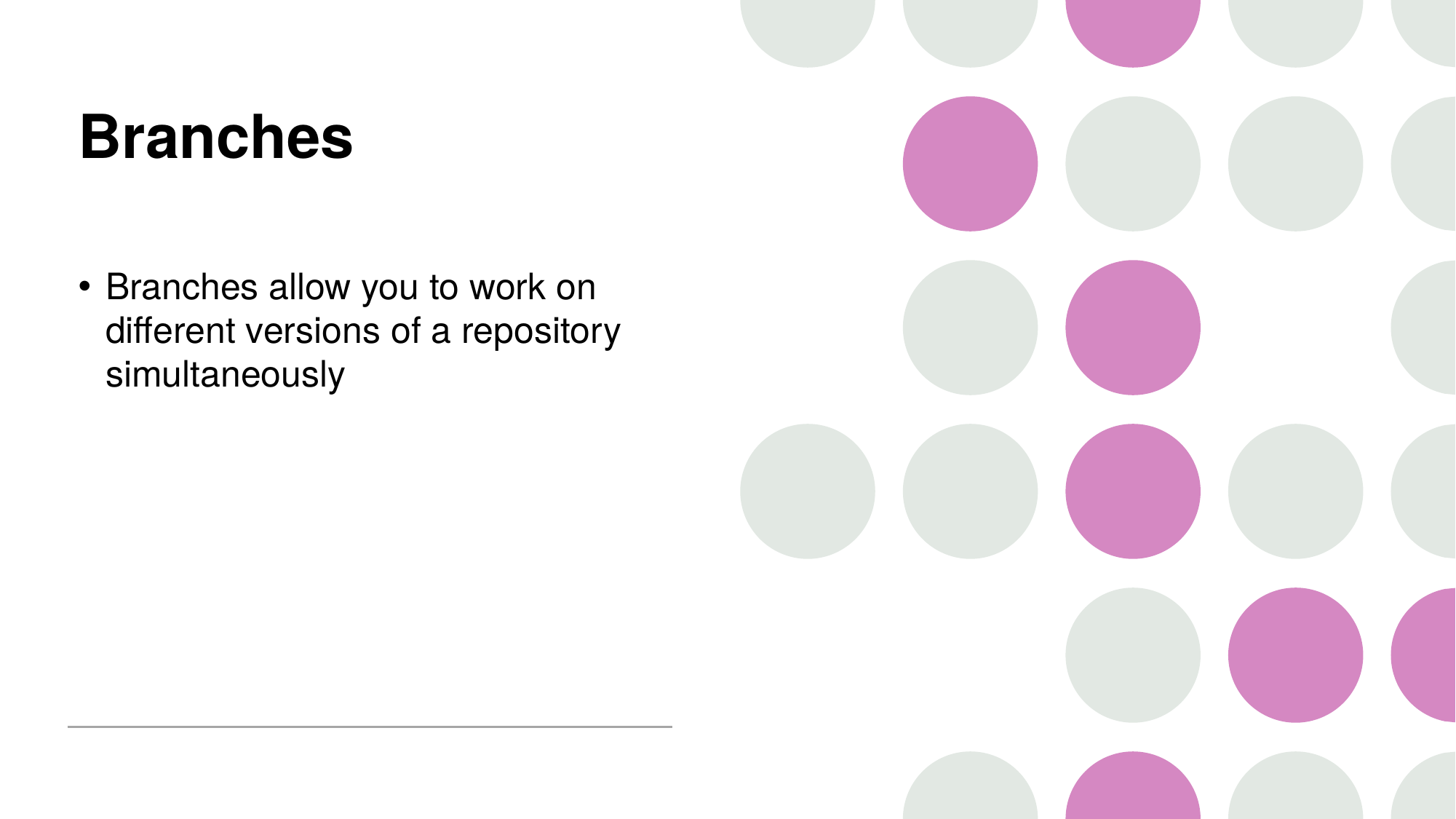

# Branches
Branches allow you to work on different versions of a repository simultaneously